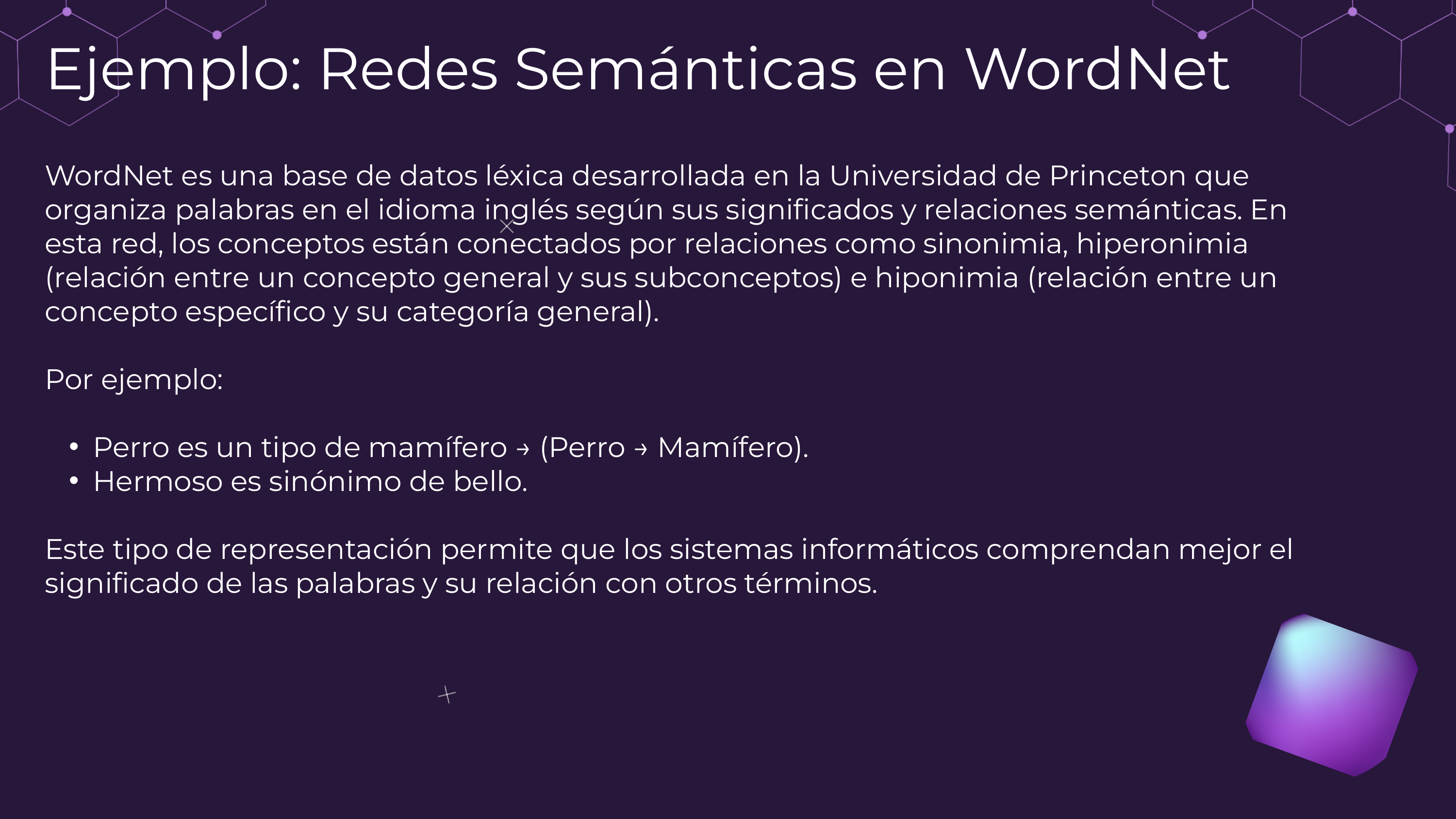

Ejemplo: Redes Semánticas en WordNet

WordNet es una base de datos léxica desarrollada en la Universidad de Princeton que organiza palabras en el idioma inglés según sus significados y relaciones semánticas. En esta red, los conceptos están conectados por relaciones como sinonimia, hiperonimia (relación entre un concepto general y sus subconceptos) e hiponimia (relación entre un concepto específico y su categoría general).

Por ejemplo:

Perro es un tipo de mamífero → (Perro → Mamífero).
Hermoso es sinónimo de bello.

Este tipo de representación permite que los sistemas informáticos comprendan mejor el significado de las palabras y su relación con otros términos.